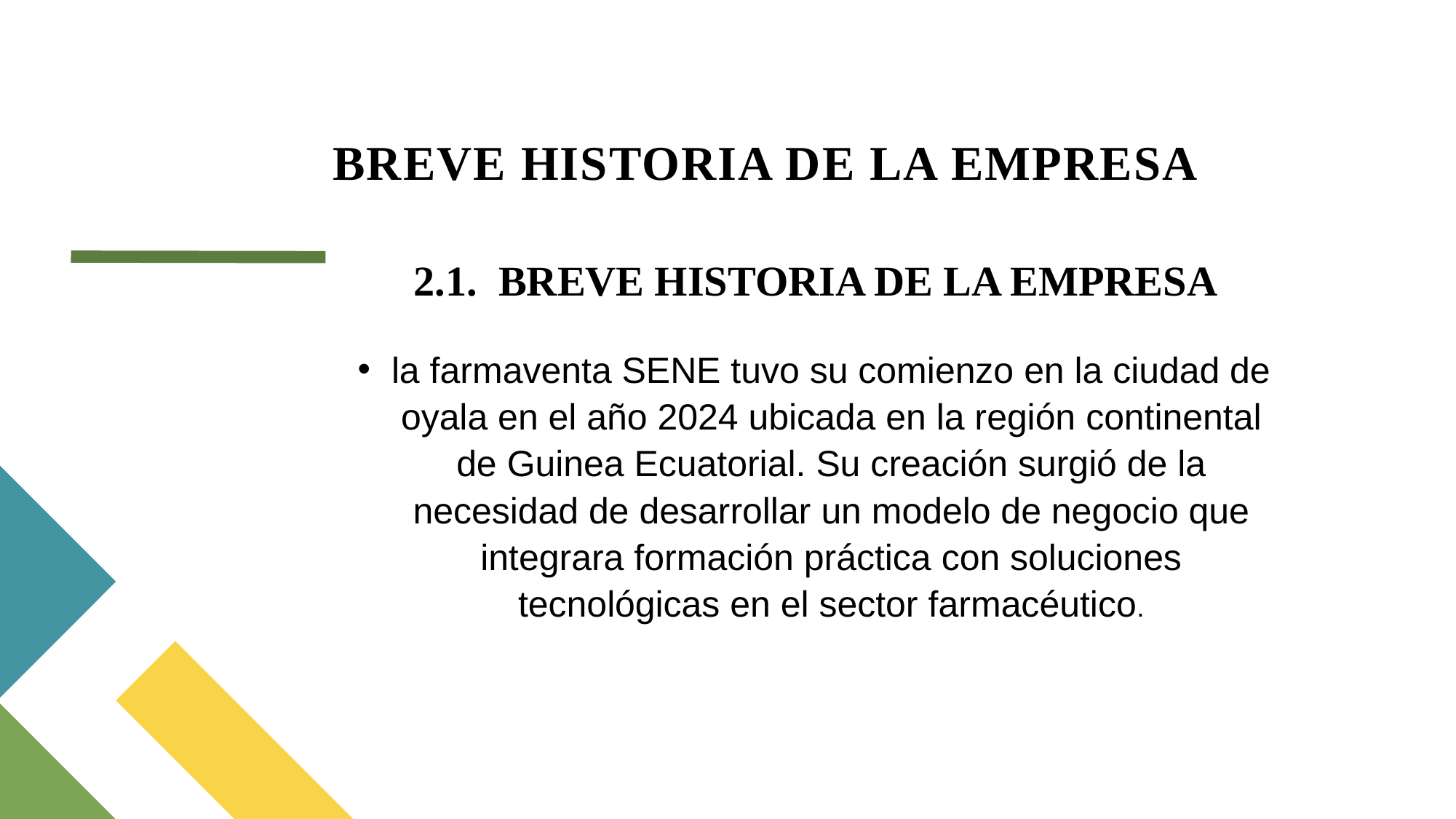

# BREVE HISTORIA DE LA EMPRESA
2.1.  BREVE HISTORIA DE LA EMPRESA
la farmaventa SENE tuvo su comienzo en la ciudad de oyala en el año 2024 ubicada en la región continental de Guinea Ecuatorial. Su creación surgió de la necesidad de desarrollar un modelo de negocio que integrara formación práctica con soluciones tecnológicas en el sector farmacéutico.